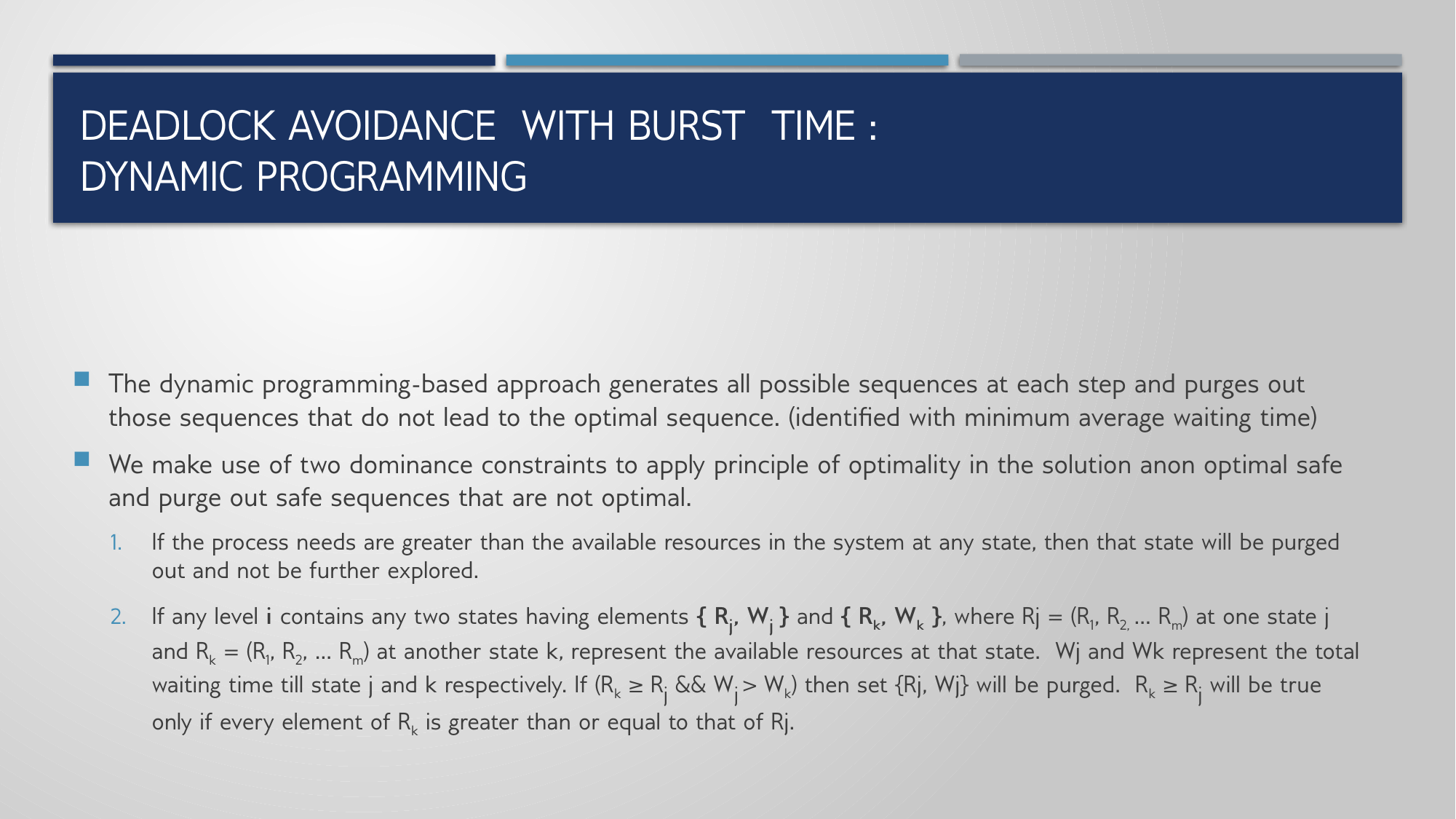

# DEADLOCK AVOIDANCE  WITH BURST  TIME : Dynamic Programming

The dynamic programming-based approach generates all possible sequences at each step and purges out those sequences that do not lead to the optimal sequence. (identified with minimum average waiting time)
We make use of two dominance constraints to apply principle of optimality in the solution anon optimal safe and purge out safe sequences that are not optimal.
If the process needs are greater than the available resources in the system at any state, then that state will be purged out and not be further explored.
If any level i contains any two states having elements { Rj, Wj } and { Rk, Wk }, where Rj = (R1, R2, … Rm) at one state j and Rk = (R1, R2, … Rm) at another state k, represent the available resources at that state.  Wj and Wk represent the total waiting time till state j and k respectively. If (Rk ≥ Rj && Wj > Wk) then set {Rj, Wj} will be purged.  Rk ≥ Rj will be true only if every element of Rk is greater than or equal to that of Rj.